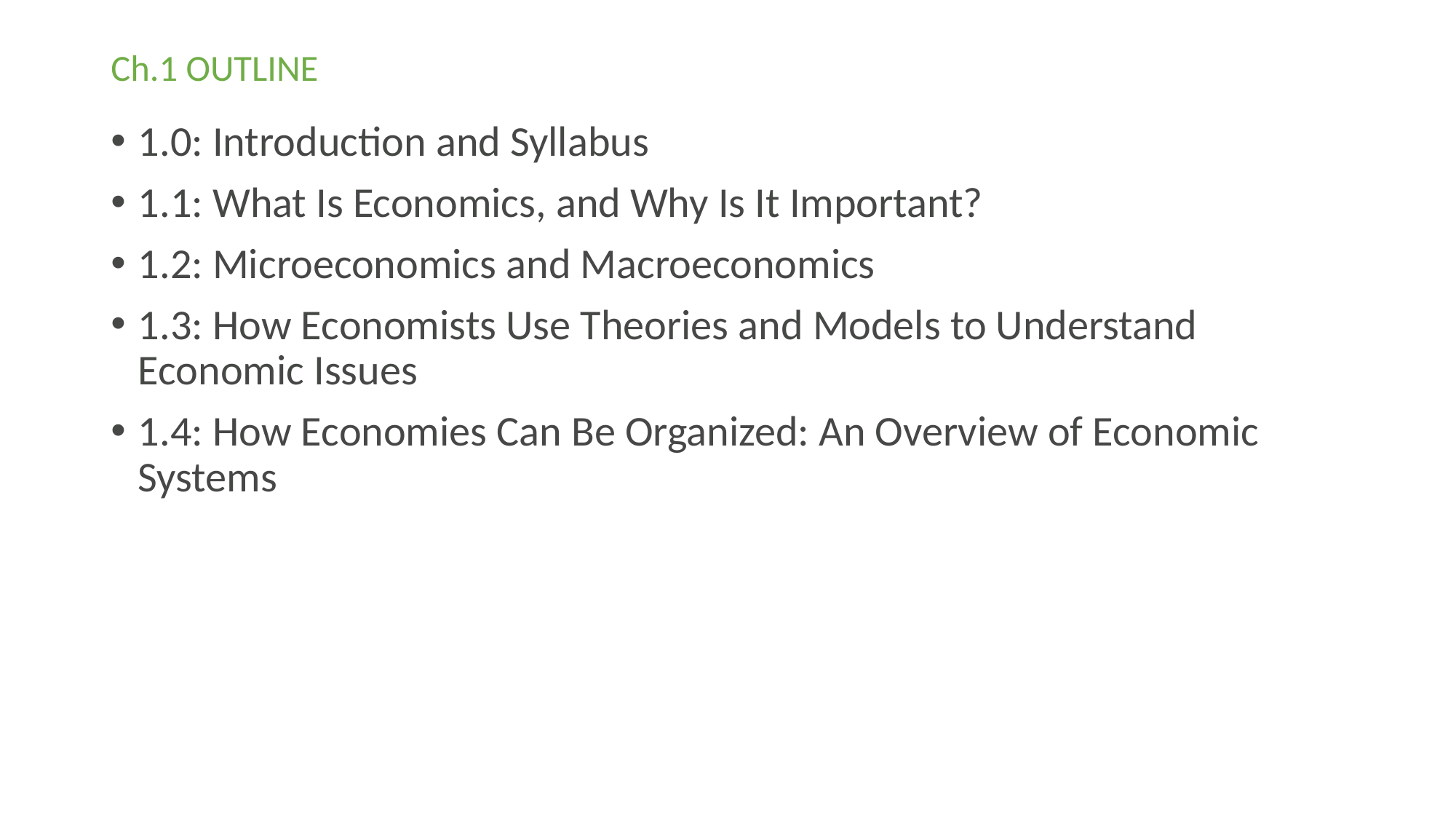

# Ch.1 OUTLINE
1.0: Introduction and Syllabus
1.1: What Is Economics, and Why Is It Important?
1.2: Microeconomics and Macroeconomics
1.3: How Economists Use Theories and Models to Understand Economic Issues
1.4: How Economies Can Be Organized: An Overview of Economic Systems